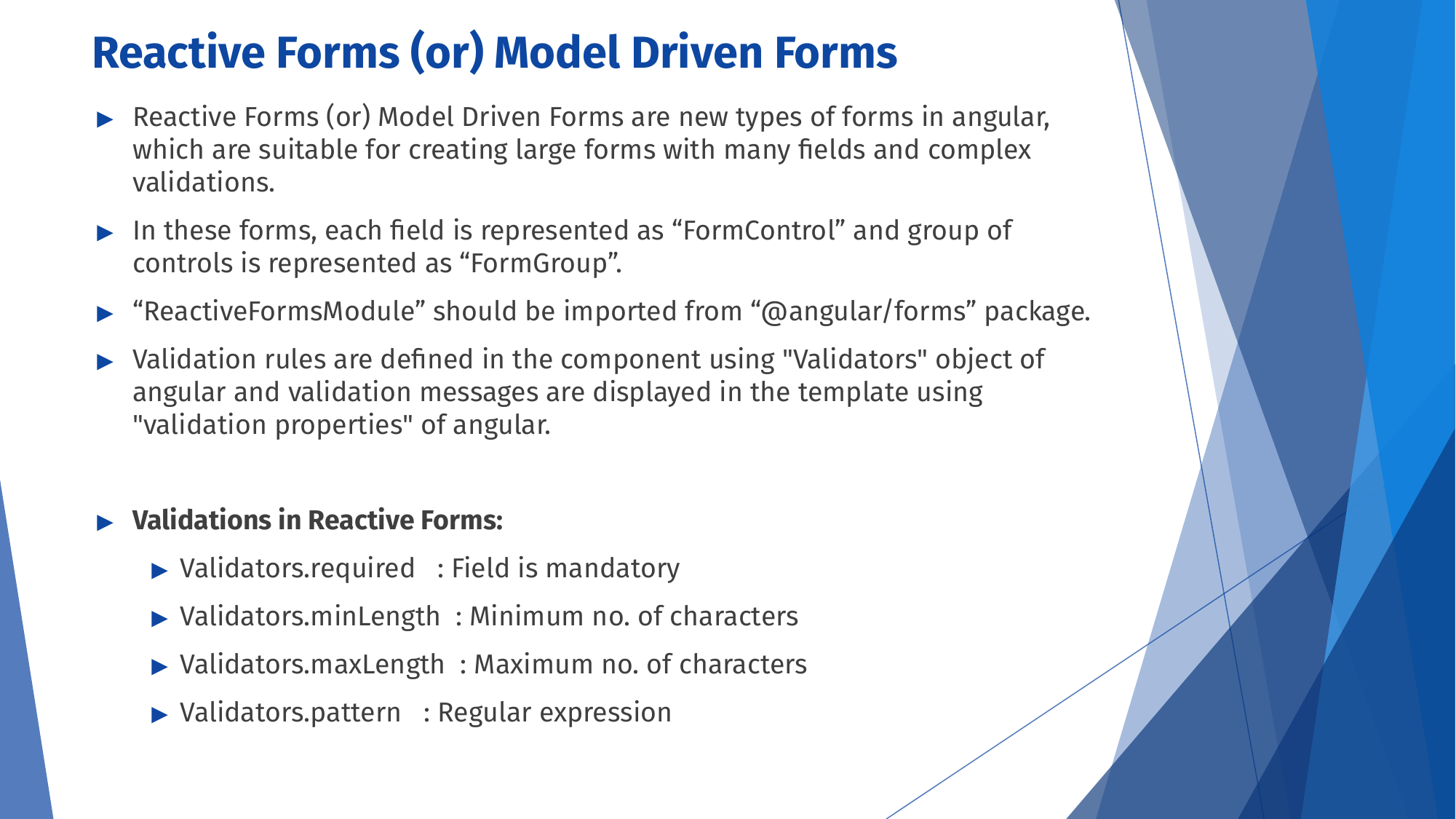

# Reactive Forms (or) Model Driven Forms
Reactive Forms (or) Model Driven Forms are new types of forms in angular, which are suitable for creating large forms with many fields and complex validations.
In these forms, each field is represented as “FormControl” and group of controls is represented as “FormGroup”.
“ReactiveFormsModule” should be imported from “@angular/forms” package.
Validation rules are defined in the component using "Validators" object of angular and validation messages are displayed in the template using "validation properties" of angular.

Validations in Reactive Forms:
Validators.required   : Field is mandatory
Validators.minLength  : Minimum no. of characters
Validators.maxLength  : Maximum no. of characters
Validators.pattern   : Regular expression